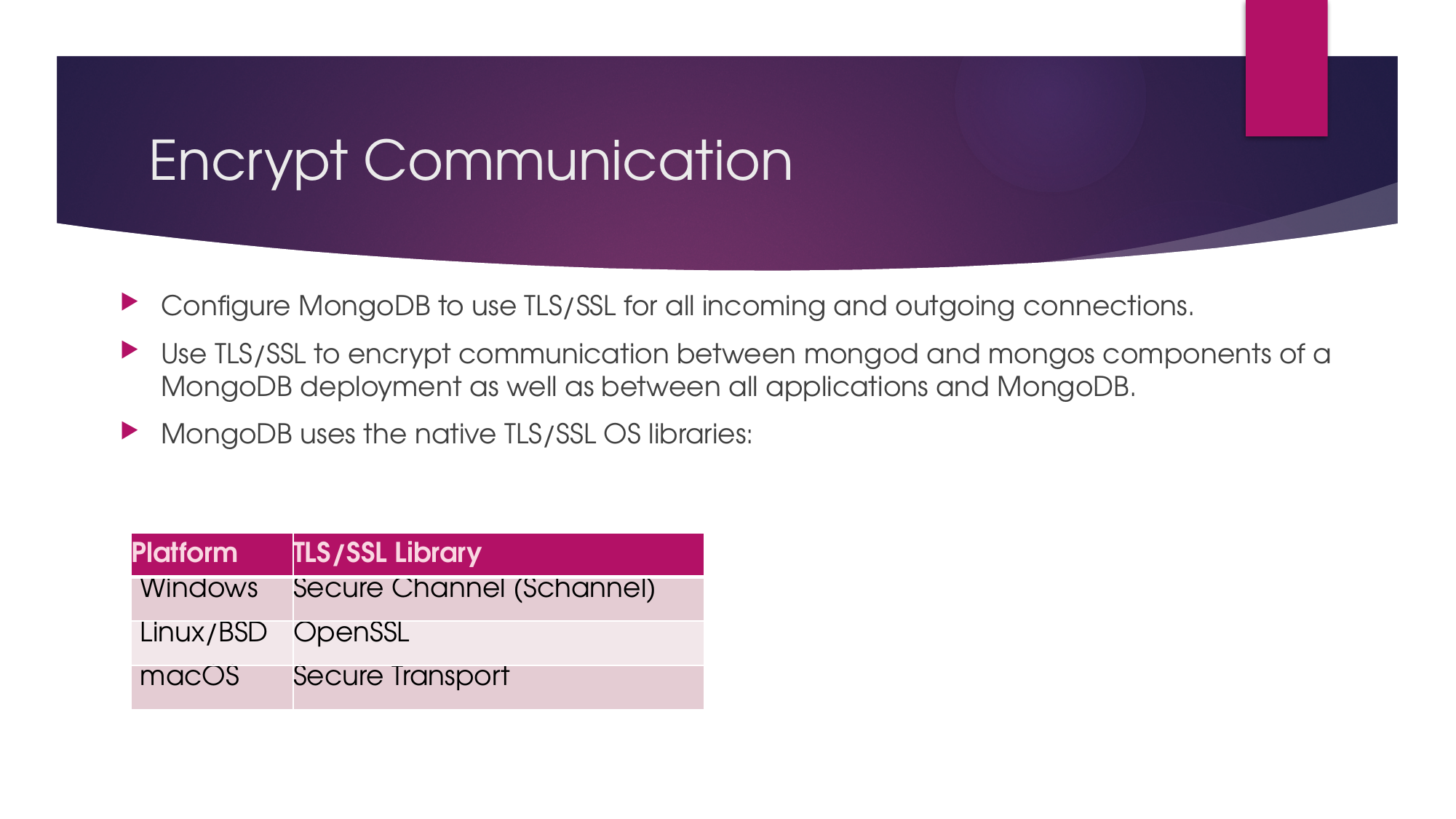

# Encrypt Communication
Configure MongoDB to use TLS/SSL for all incoming and outgoing connections.
Use TLS/SSL to encrypt communication between mongod and mongos components of a MongoDB deployment as well as between all applications and MongoDB.
MongoDB uses the native TLS/SSL OS libraries:
| Platform | TLS/SSL Library |
| --- | --- |
| Windows | Secure Channel (Schannel) |
| Linux/BSD | OpenSSL |
| macOS | Secure Transport |